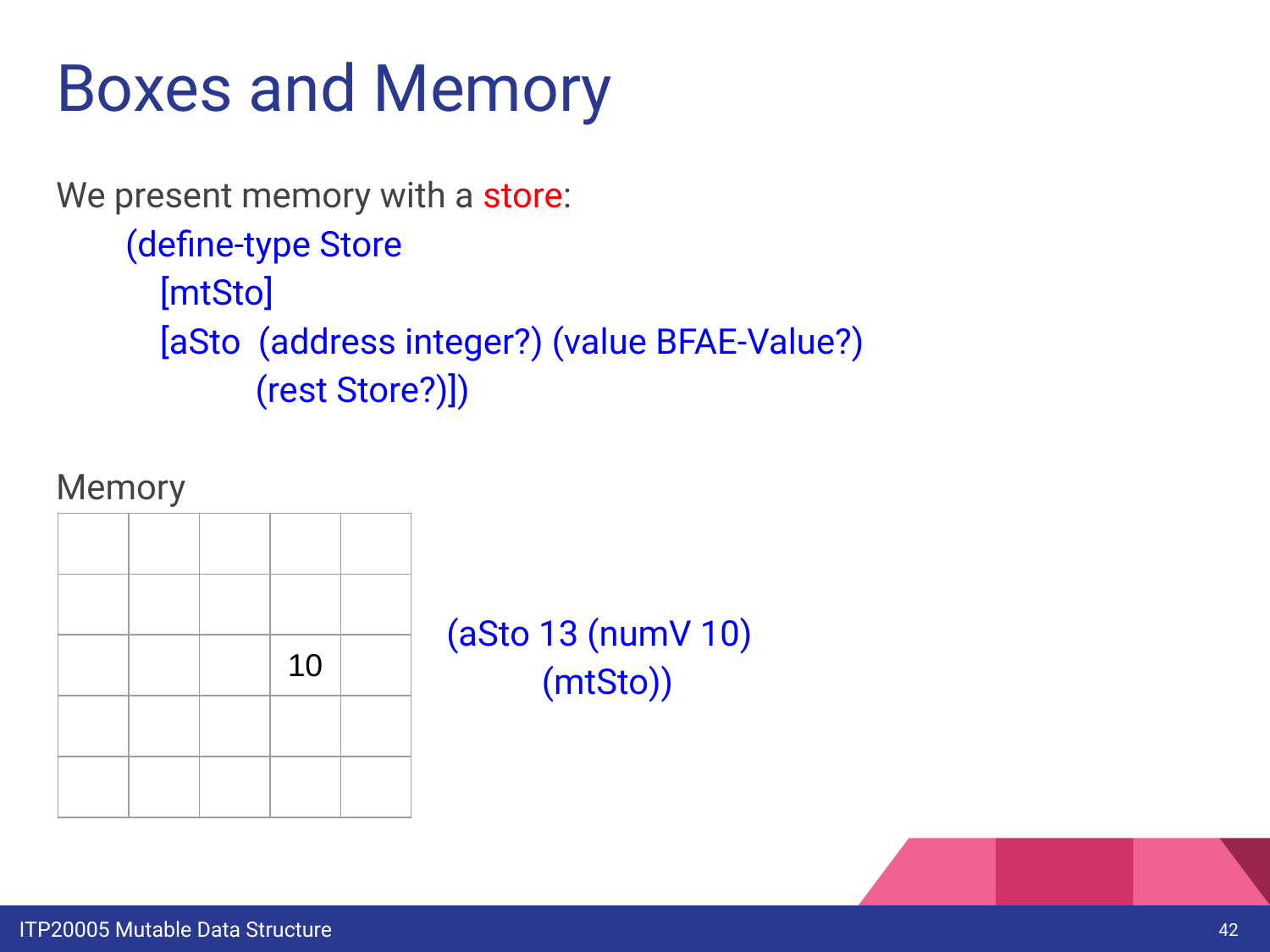

# Boxes and Memory
We present memory with a store:
        (define-type Store
            [mtSto]
            [aSto  (address integer?) (value BFAE-Value?)
                       (rest Store?)])
Memory
                                             (aSto 13 (numV 10)
                                                        (mtSto))
|  |  |  |  |  |
| --- | --- | --- | --- | --- |
|  |  |  |  |  |
|  |  |  | 10 |  |
|  |  |  |  |  |
|  |  |  |  |  |
42